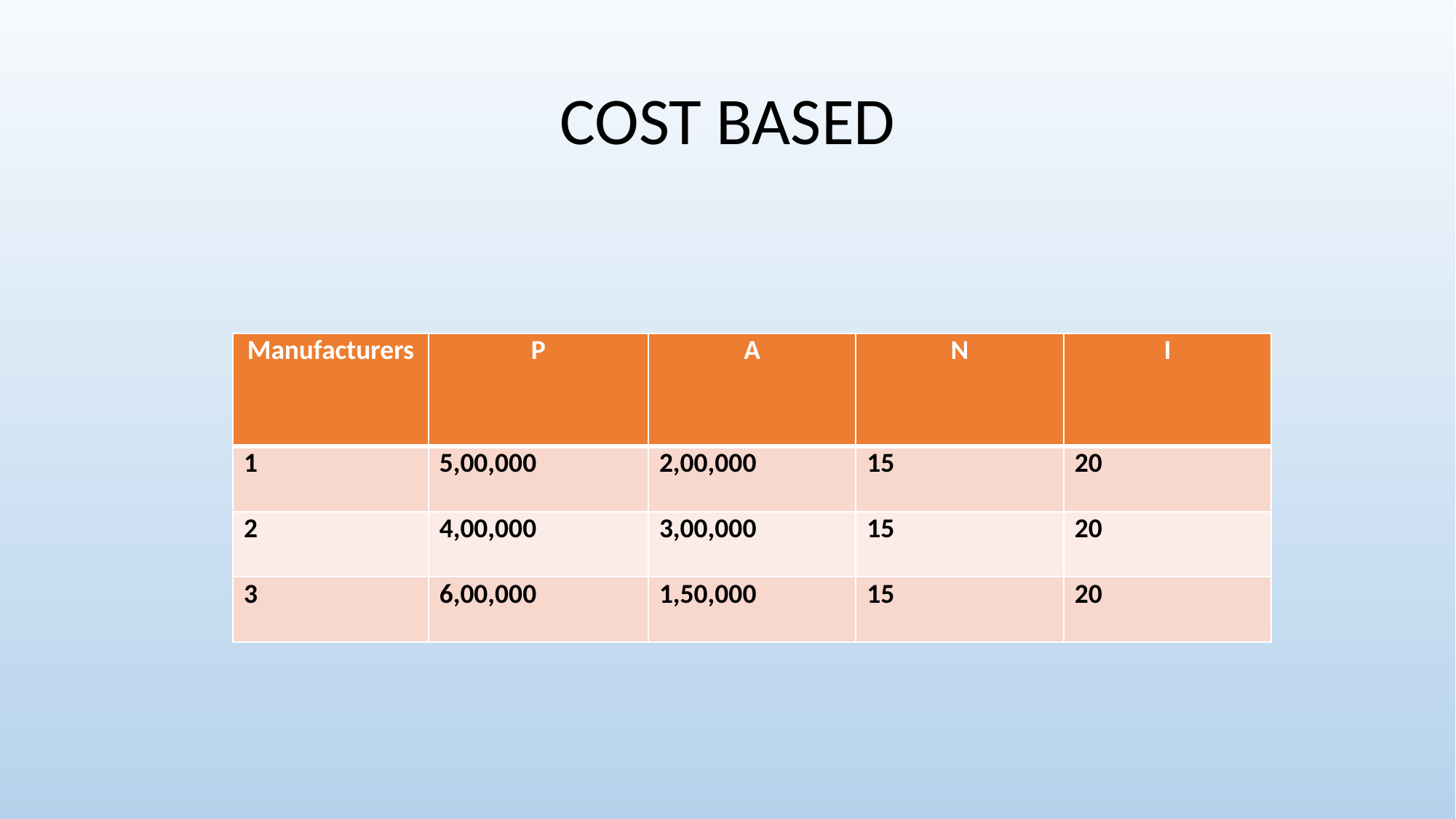

# COST BASED
| Manufacturers | P | A | N | I |
| --- | --- | --- | --- | --- |
| 1 | 5,00,000 | 2,00,000 | 15 | 20 |
| 2 | 4,00,000 | 3,00,000 | 15 | 20 |
| 3 | 6,00,000 | 1,50,000 | 15 | 20 |